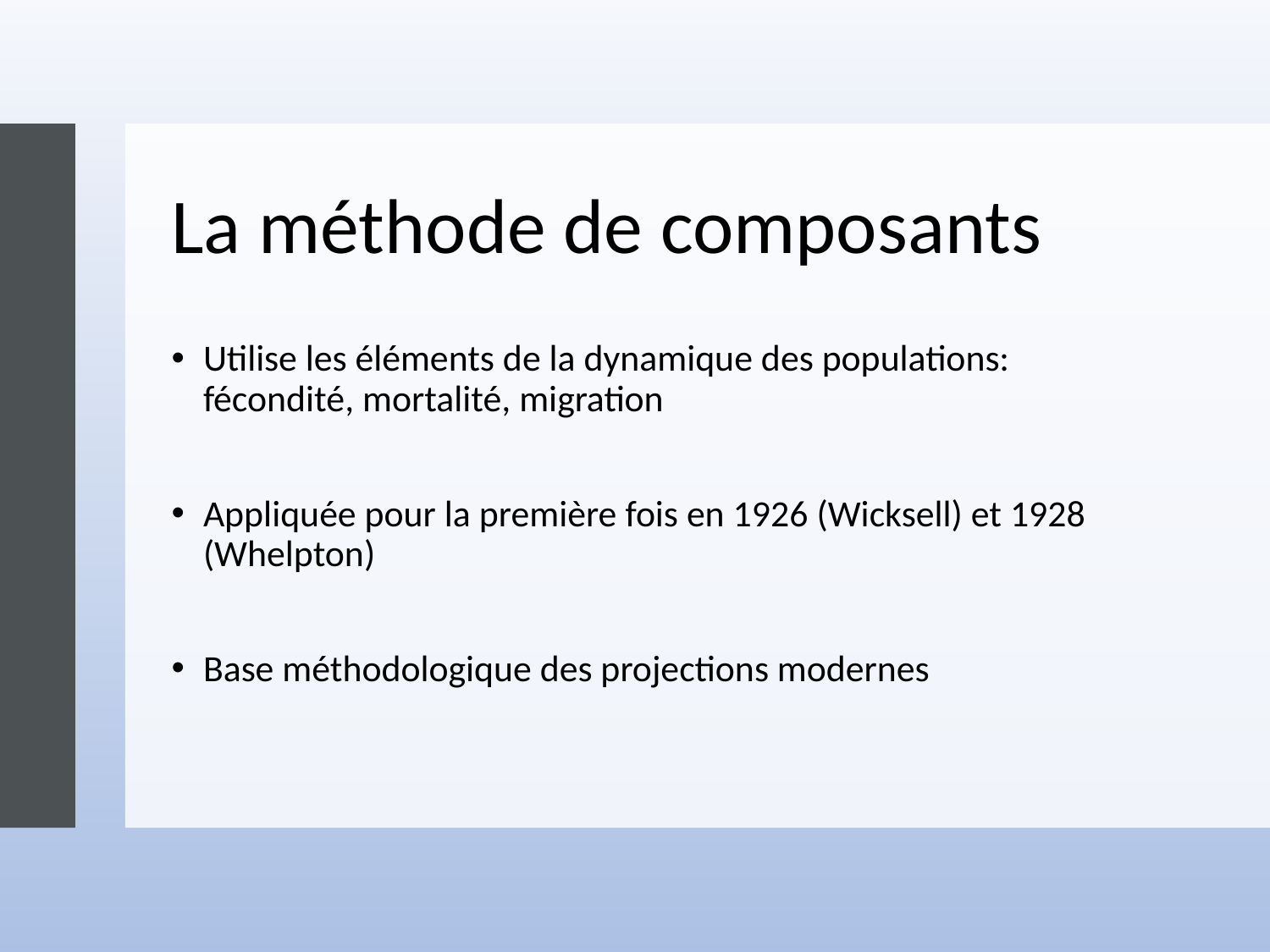

# La méthode de composants
Utilise les éléments de la dynamique des populations: fécondité, mortalité, migration

Appliquée pour la première fois en 1926 (Wicksell) et 1928 (Whelpton)

Base méthodologique des projections modernes